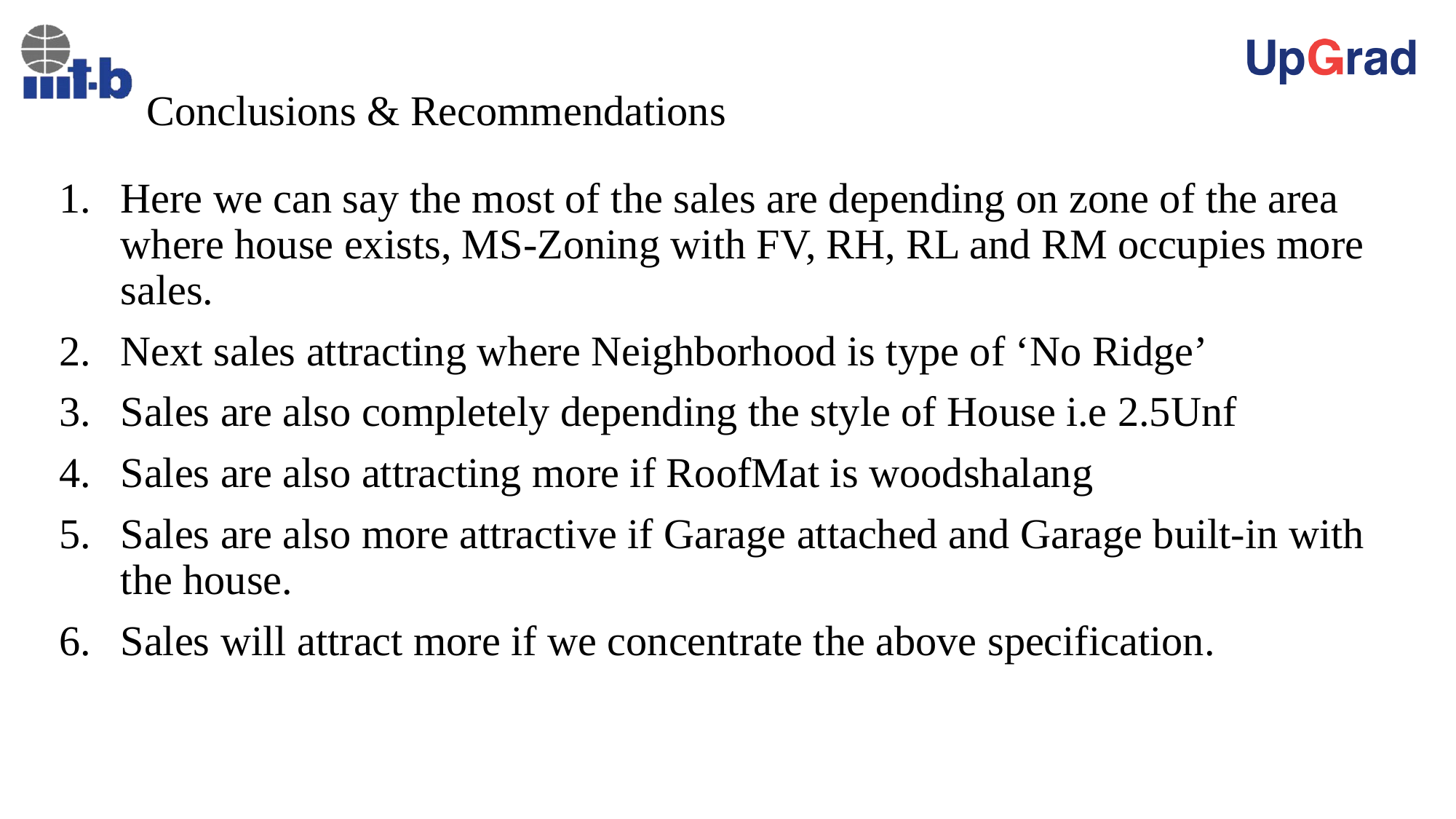

# Conclusions & Recommendations
Here we can say the most of the sales are depending on zone of the area where house exists, MS-Zoning with FV, RH, RL and RM occupies more sales.
Next sales attracting where Neighborhood is type of ‘No Ridge’
Sales are also completely depending the style of House i.e 2.5Unf
Sales are also attracting more if RoofMat is woodshalang
Sales are also more attractive if Garage attached and Garage built-in with the house.
Sales will attract more if we concentrate the above specification.